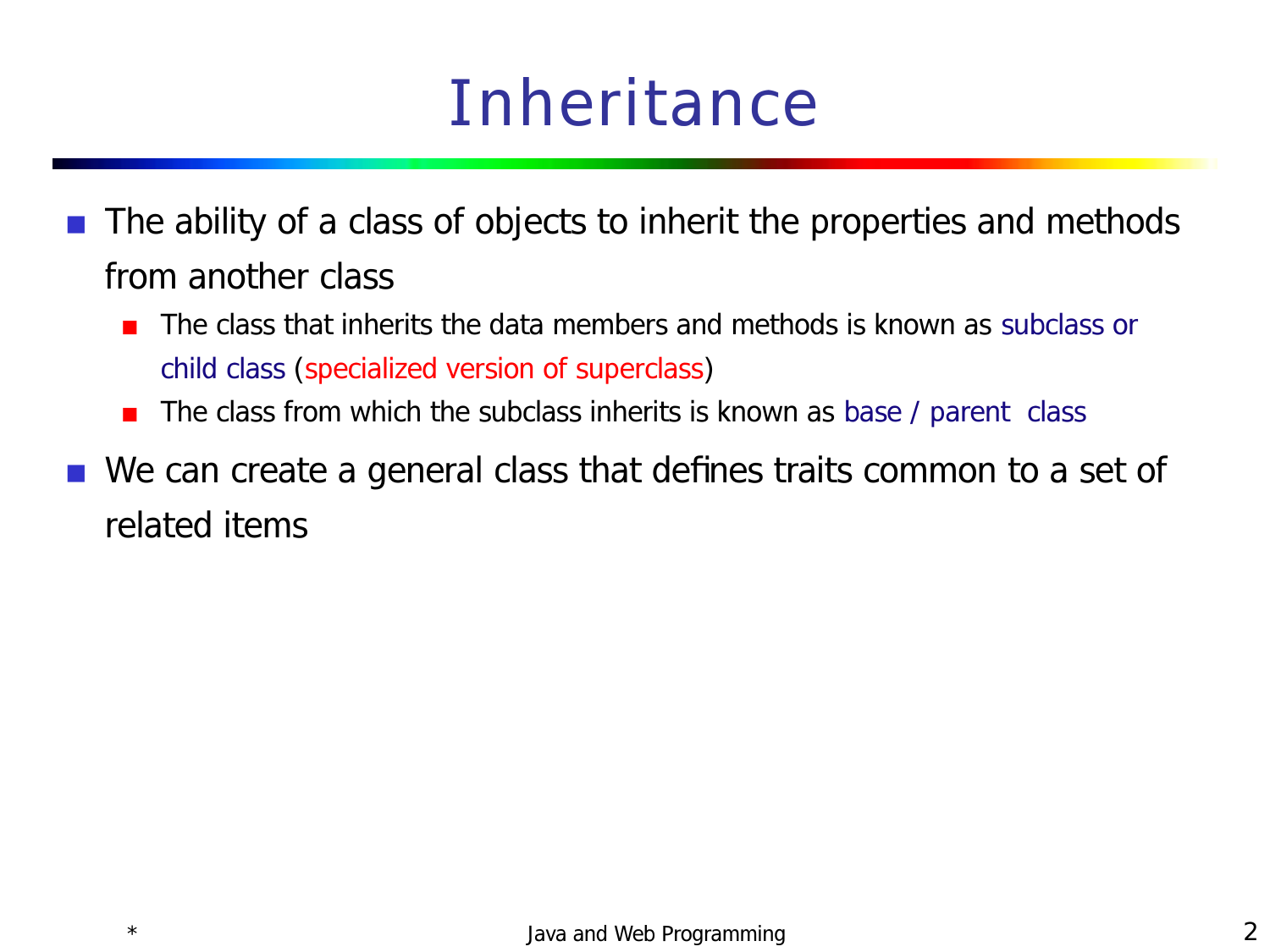

# Inheritance
The ability of a class of objects to inherit the properties and methods from another class
The class that inherits the data members and methods is known as subclass or child class (specialized version of superclass)
The class from which the subclass inherits is known as base / parent  class
We can create a general class that defines traits common to a set of related items
*
2
Java and Web Programming